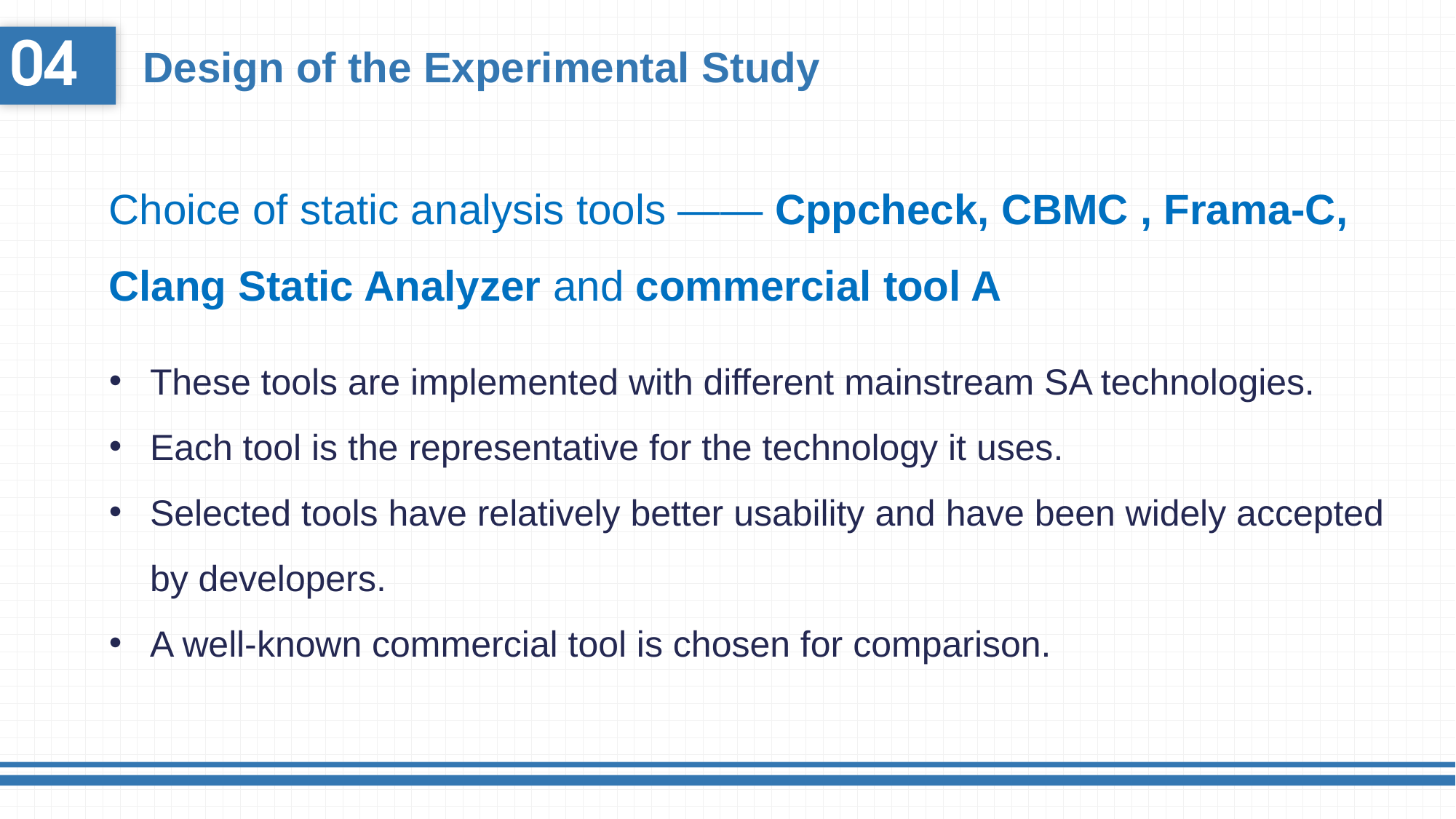

04
Design of the Experimental Study

Choice of static analysis tools —— Cppcheck, CBMC , Frama-C, Clang Static Analyzer and commercial tool A
These tools are implemented with different mainstream SA technologies.
Each tool is the representative for the technology it uses.
Selected tools have relatively better usability and have been widely accepted by developers.
A well-known commercial tool is chosen for comparison.